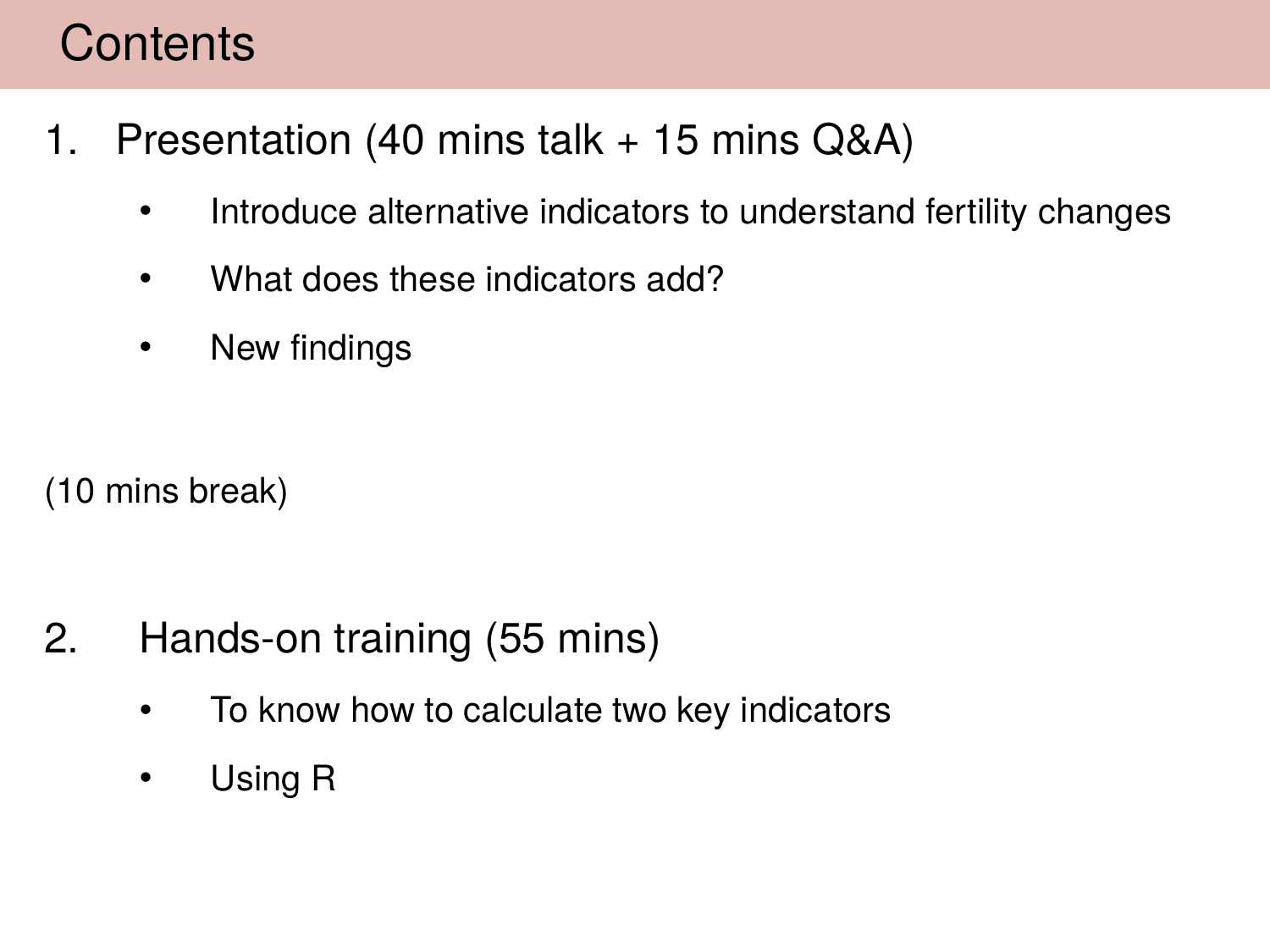

Contents
Presentation (40 mins talk + 15 mins Q&A)
Introduce alternative indicators to understand fertility changes
What does these indicators add?
New findings

(10 mins break)

Hands-on training (55 mins)
To know how to calculate two key indicators
Using R